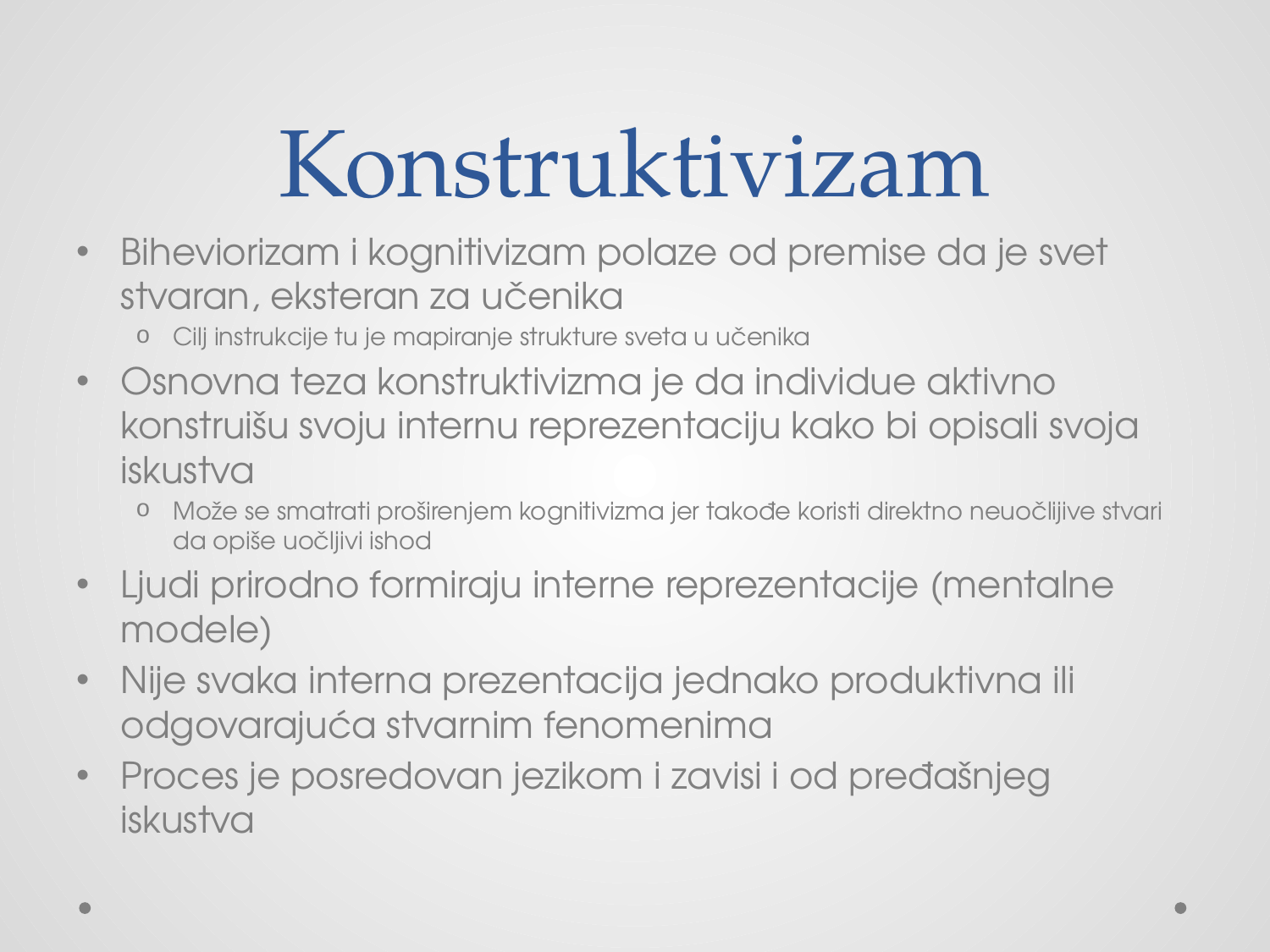

# Konstruktivizam
Biheviorizam i kognitivizam polaze od premise da je svet stvaran, eksteran za učenika
Cilj instrukcije tu je mapiranje strukture sveta u učenika
Osnovna teza konstruktivizma je da individue aktivno konstruišu svoju internu reprezentaciju kako bi opisali svoja iskustva
Može se smatrati proširenjem kognitivizma jer takođe koristi direktno neuočlijive stvari da opiše uočljivi ishod
Ljudi prirodno formiraju interne reprezentacije (mentalne modele)
Nije svaka interna prezentacija jednako produktivna ili odgovarajuća stvarnim fenomenima
Proces je posredovan jezikom i zavisi i od pređašnjeg iskustva